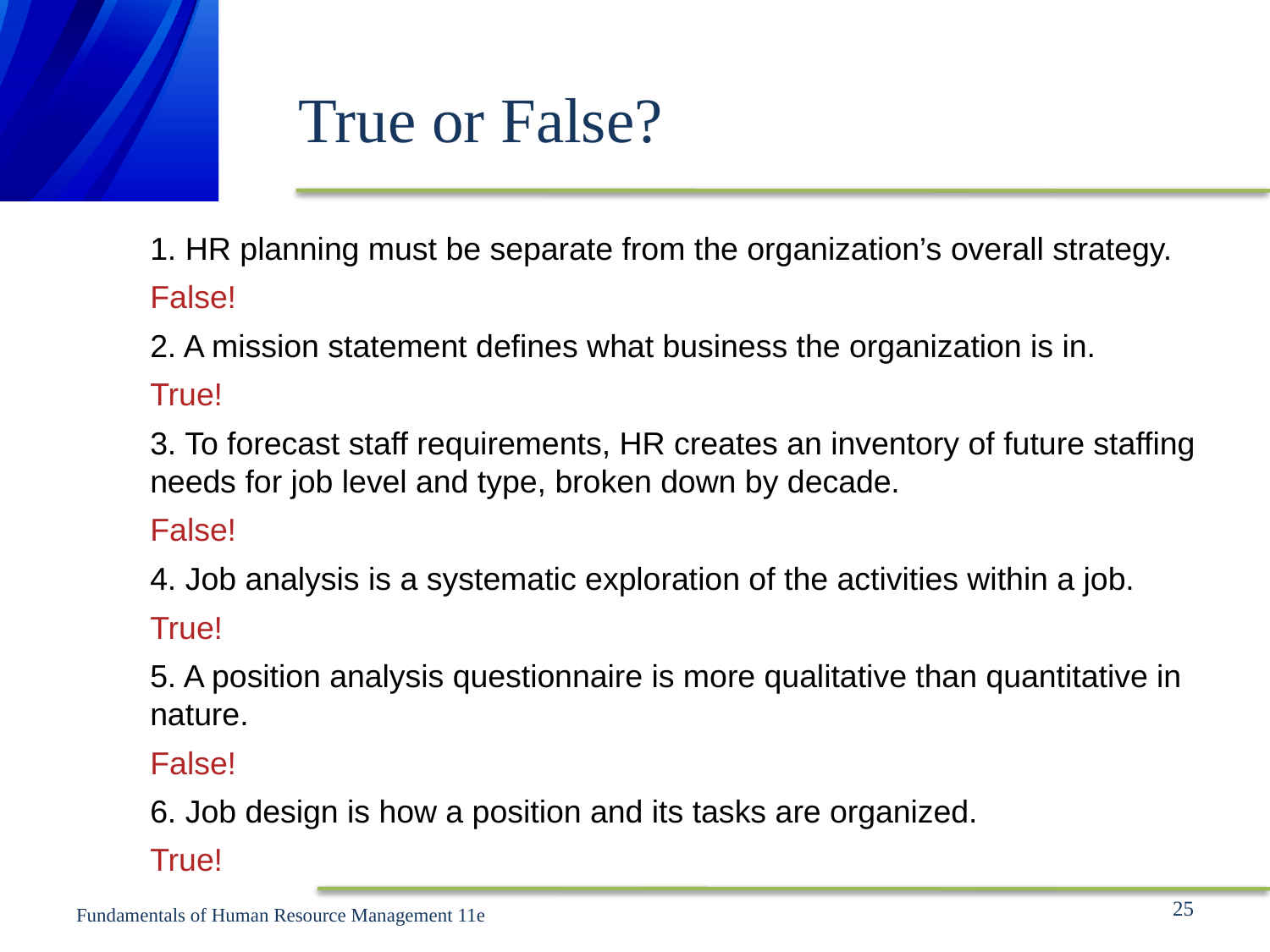

# True or False?
1. HR planning must be separate from the organization’s overall strategy.
False!
2. A mission statement defines what business the organization is in.
True!
3. To forecast staff requirements, HR creates an inventory of future staffing needs for job level and type, broken down by decade.
False!
4. Job analysis is a systematic exploration of the activities within a job.
True!
5. A position analysis questionnaire is more qualitative than quantitative in nature.
False!
6. Job design is how a position and its tasks are organized.
True!
25
Fundamentals of Human Resource Management 11e